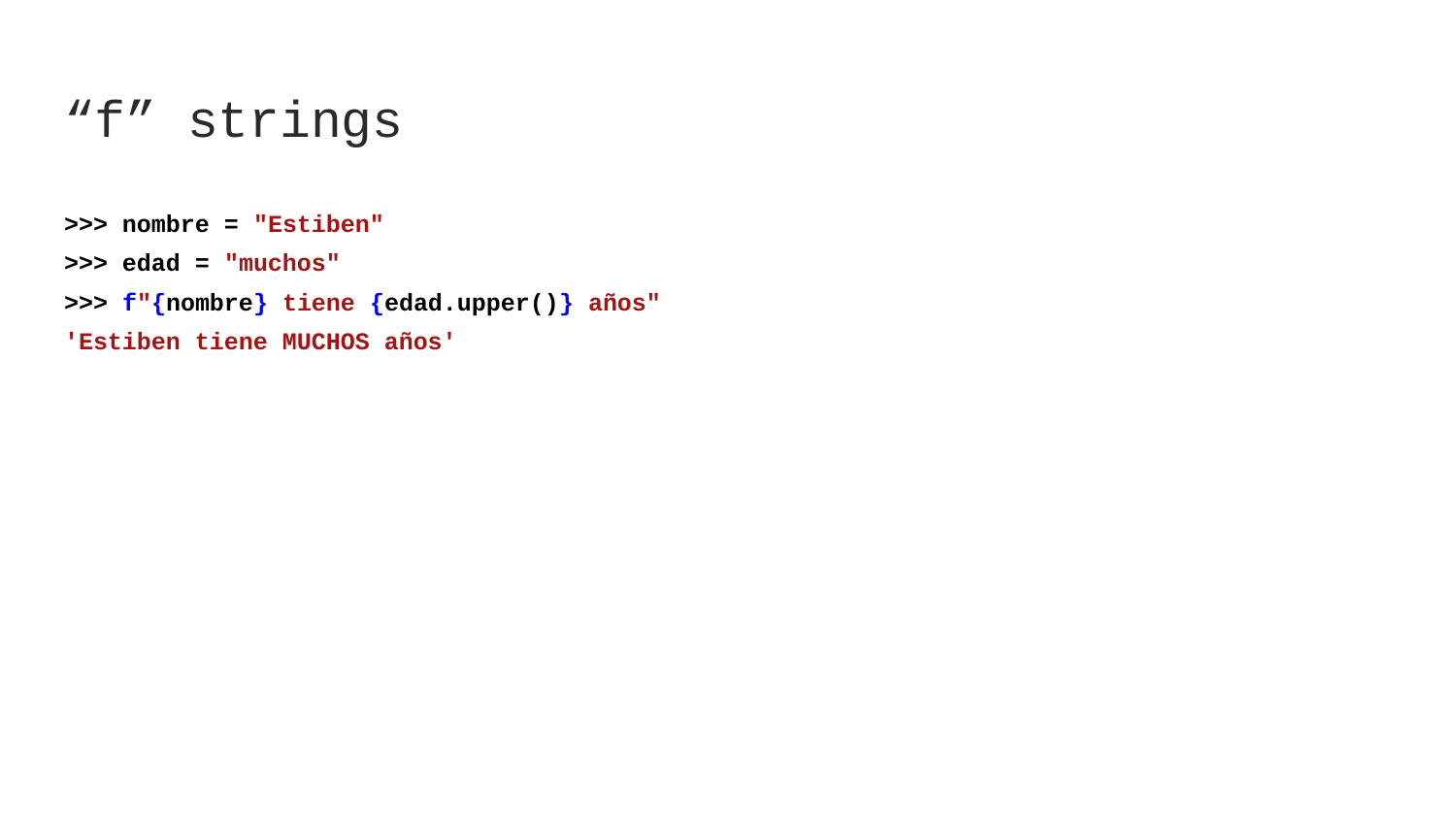

# “f” strings
>>> nombre = "Estiben"
>>> edad = "muchos"
>>> f"{nombre} tiene {edad.upper()} años"
'Estiben tiene MUCHOS años'